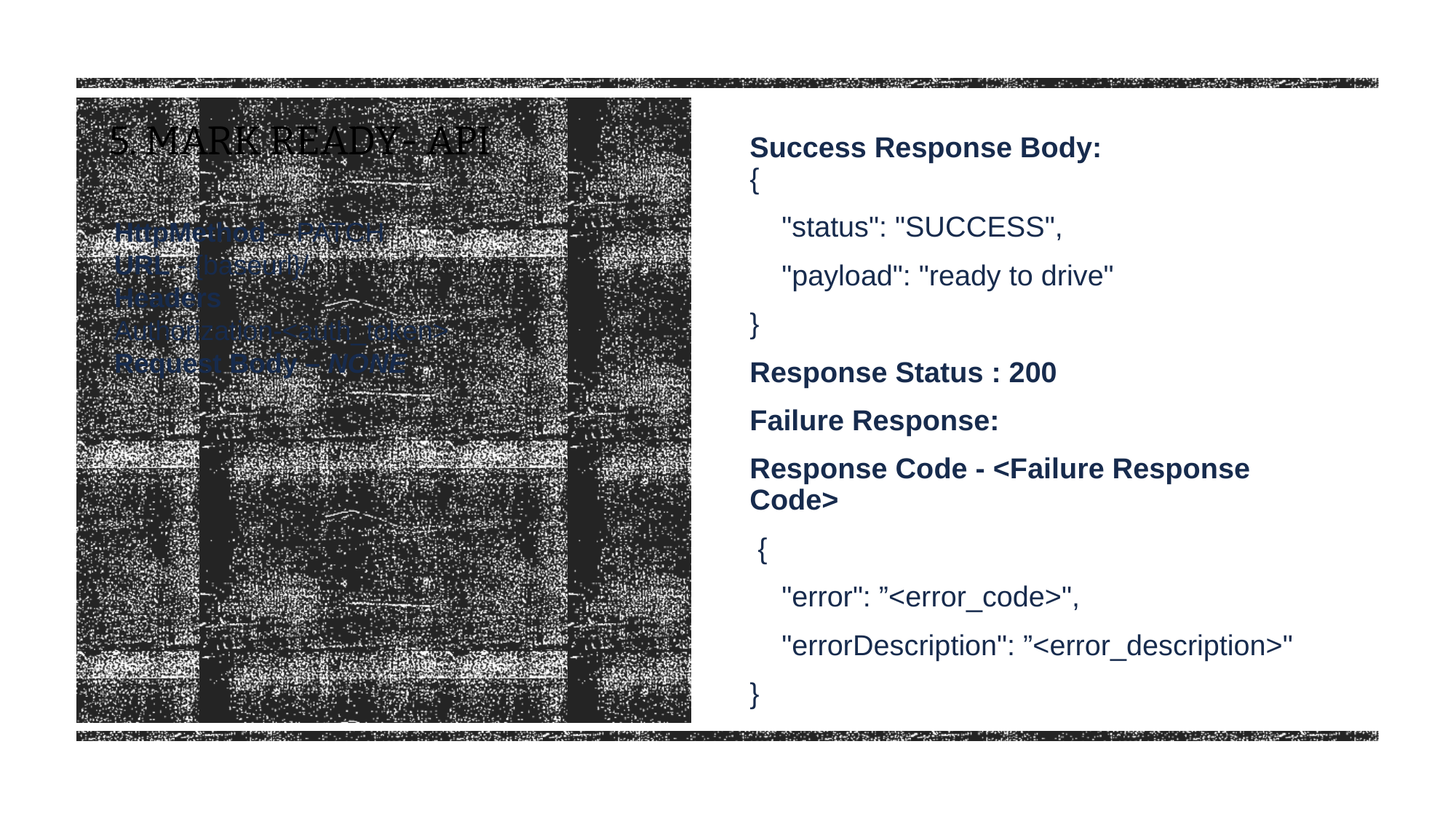

Success Response Body:
{
    "status": "SUCCESS",
    "payload": "ready to drive"
}
Response Status : 200
Failure Response:
Response Code - <Failure Response Code>
 {
    "error": ”<error_code>",
    "errorDescription": ”<error_description>"
}

# 5. MARk READY- API
HttpMethod – PATCH
URL - {baseurl}/onboard/activate
Headers
Authorization-<auth_token>
Request Body – NONE